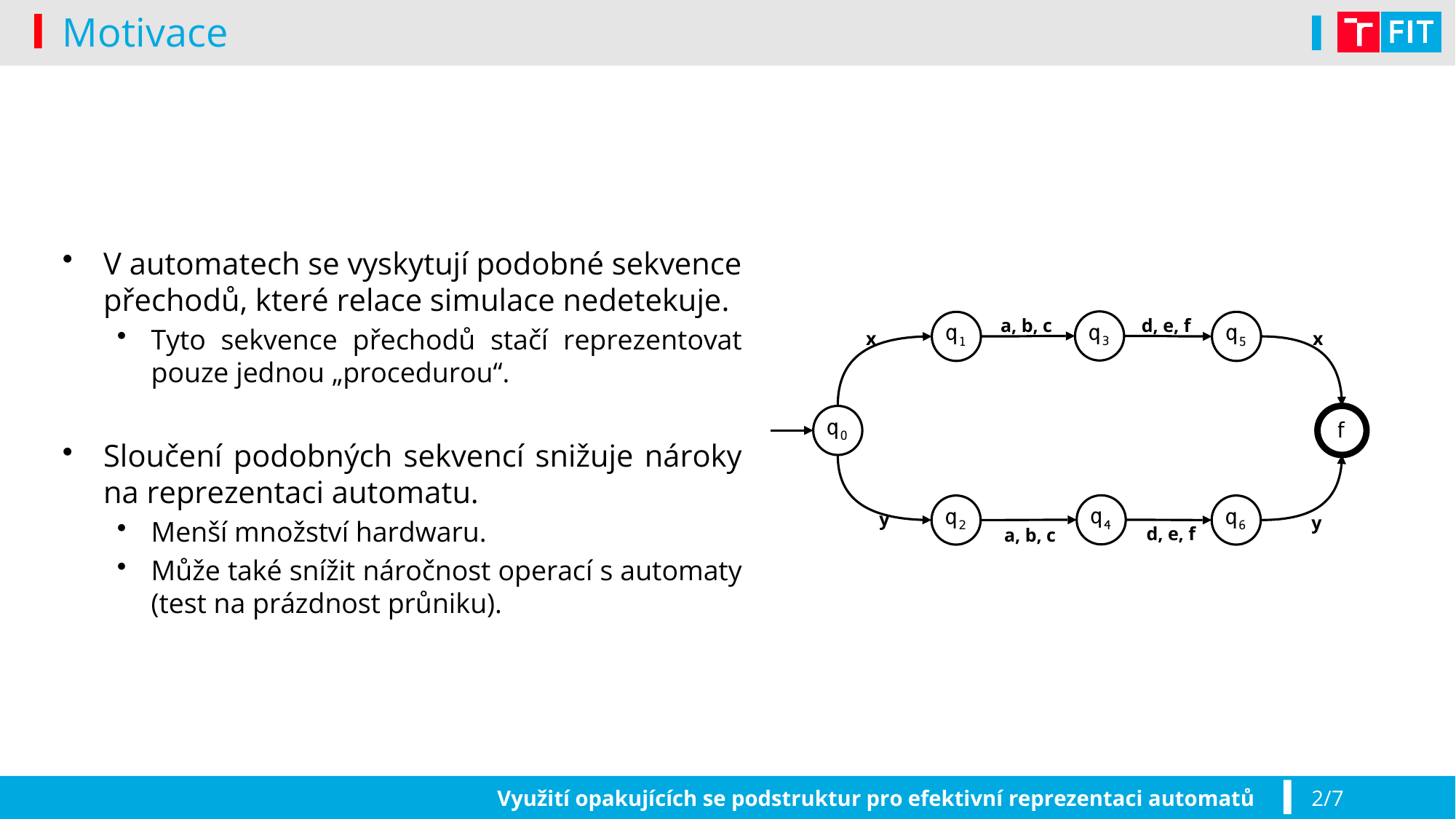

# Motivace
V automatech se vyskytují podobné sekvence přechodů, které relace simulace nedetekuje.
Tyto sekvence přechodů stačí reprezentovat pouze jednou „procedurou“.

Sloučení podobných sekvencí snižuje nároky na reprezentaci automatu.
Menší množství hardwaru.
Může také snížit náročnost operací s automaty (test na prázdnost průniku).

a, b, c
d, e, f
q3
q1
q5
x
x
q0
f
q4
q2
q6
y
y
d, e, f
a, b, c
Využití opakujících se podstruktur pro efektivní reprezentaci automatů
2/7